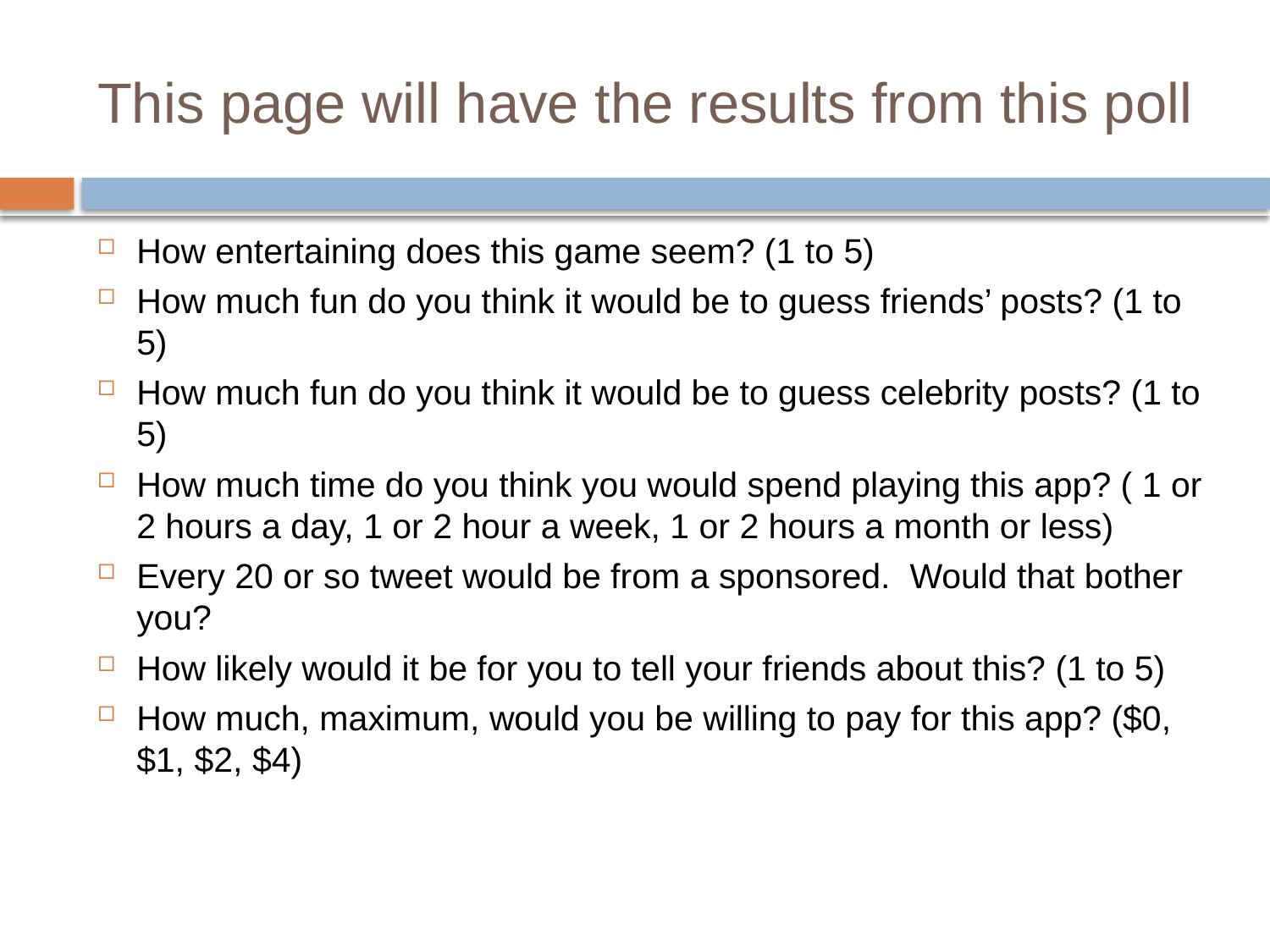

# This page will have the results from this poll
How entertaining does this game seem? (1 to 5)
How much fun do you think it would be to guess friends’ posts? (1 to 5)
How much fun do you think it would be to guess celebrity posts? (1 to 5)
How much time do you think you would spend playing this app? ( 1 or 2 hours a day, 1 or 2 hour a week, 1 or 2 hours a month or less)
Every 20 or so tweet would be from a sponsored.  Would that bother you?
How likely would it be for you to tell your friends about this? (1 to 5)
How much, maximum, would you be willing to pay for this app? ($0, $1, $2, $4)